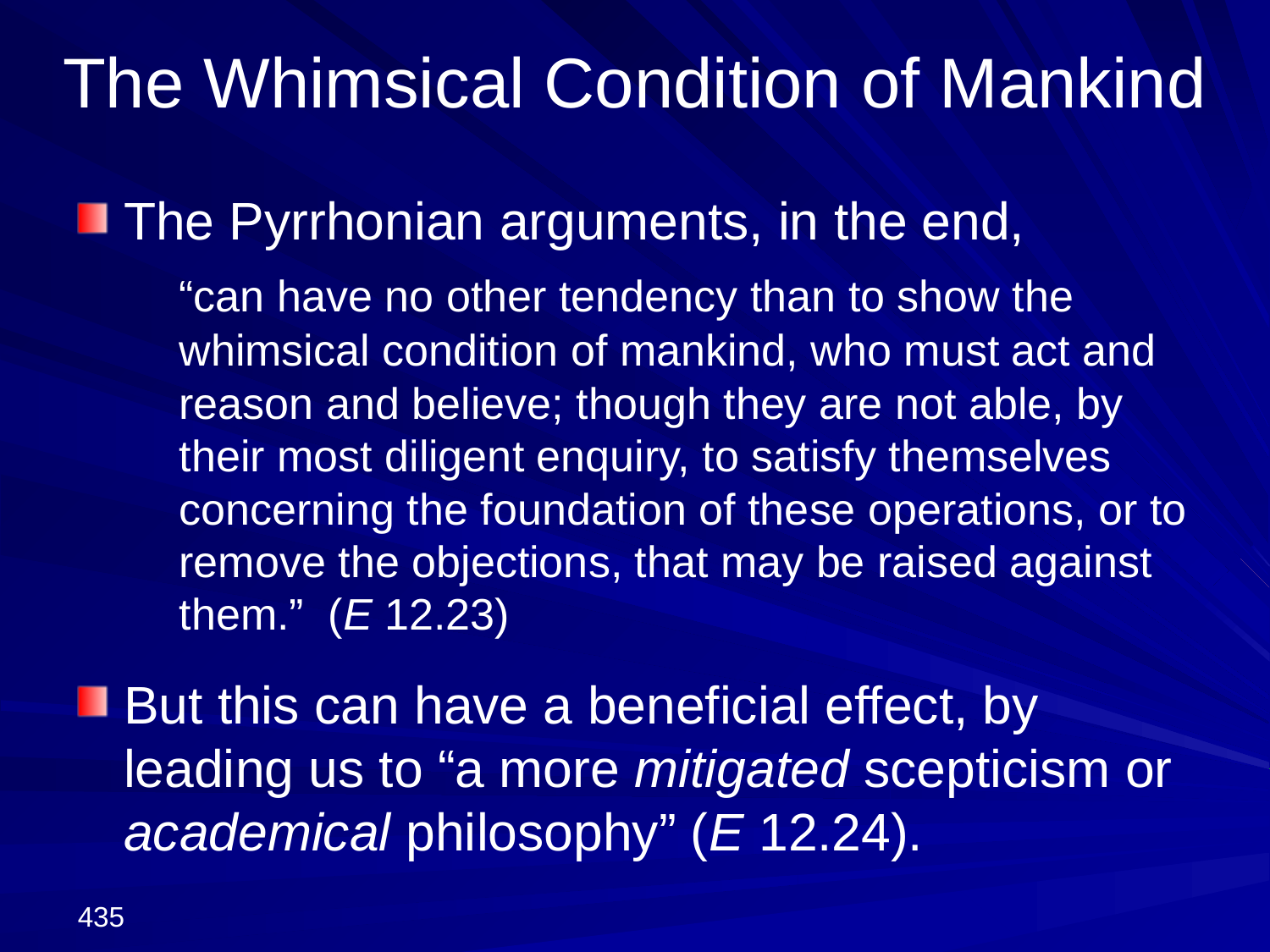

The Whimsical Condition of Mankind
The Pyrrhonian arguments, in the end,
	“can have no other tendency than to show the whimsical condition of mankind, who must act and reason and believe; though they are not able, by their most diligent enquiry, to satisfy themselves concerning the foundation of these operations, or to remove the objections, that may be raised against them.”  (E 12.23)
But this can have a beneficial effect, by leading us to “a more mitigated scepticism or academical philosophy” (E 12.24).

435